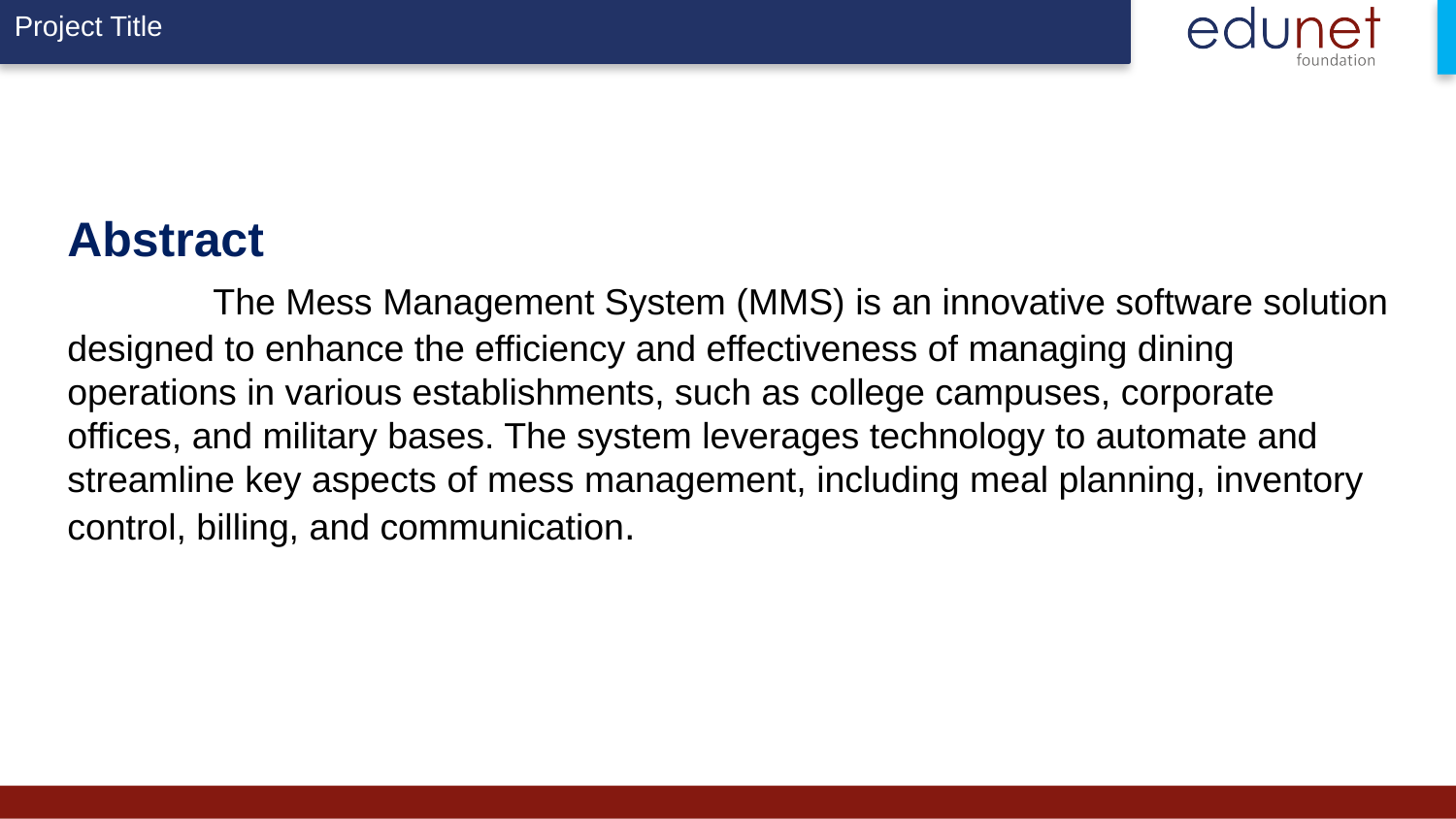

# Abstract The Mess Management System (MMS) is an innovative software solution designed to enhance the efficiency and effectiveness of managing dining operations in various establishments, such as college campuses, corporate offices, and military bases. The system leverages technology to automate and streamline key aspects of mess management, including meal planning, inventory control, billing, and communication.